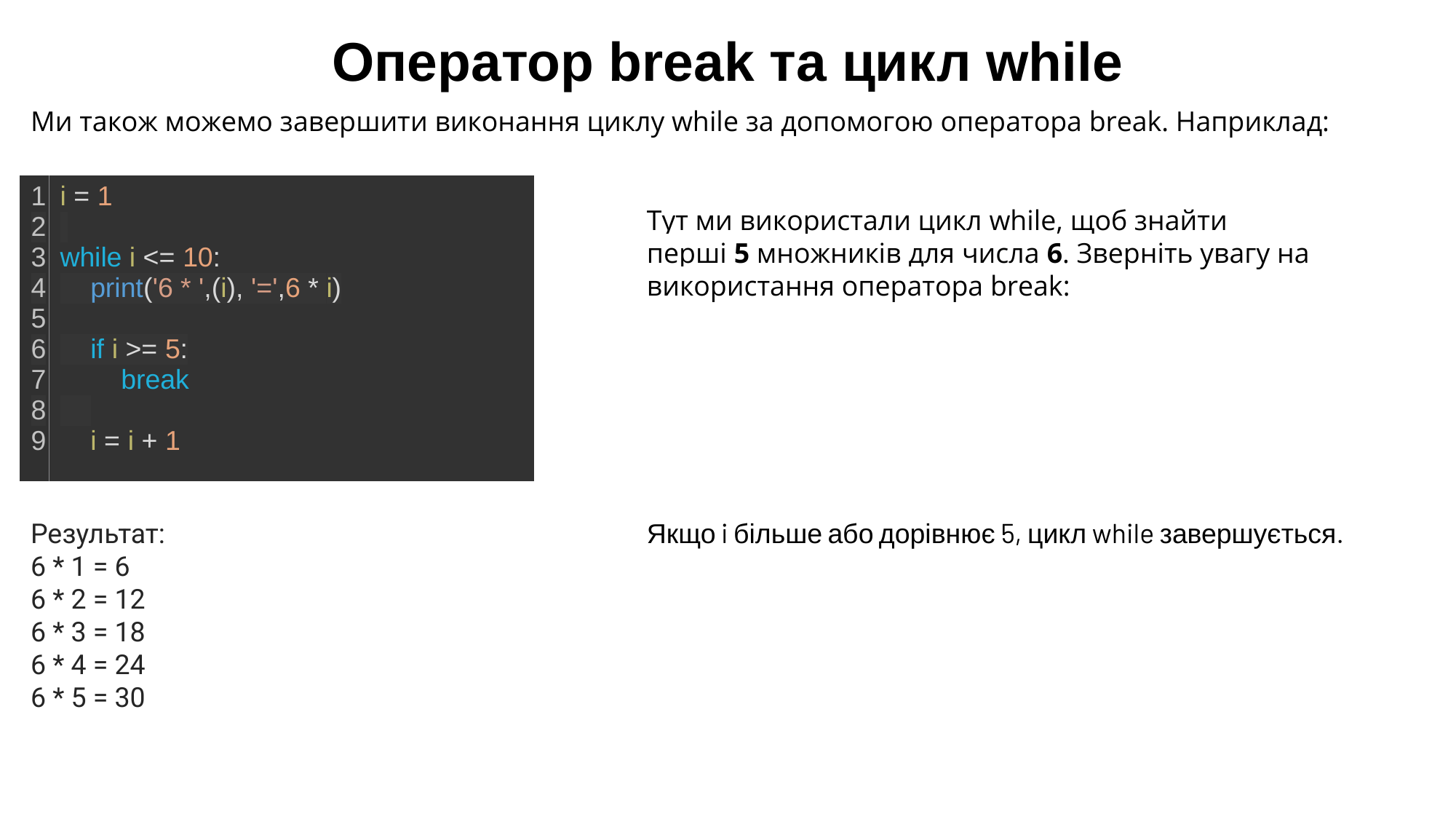

Оператор break та цикл while
Ми також можемо завершити виконання циклу while за допомогою оператора break. Наприклад:
| 1 2 3 4 5 6 7 8 9 | i = 1   while i <= 10:     print('6 \* ',(i), '=',6 \* i)       if i >= 5:         break          i = i + 1 |
| --- | --- |
Тут ми використали цикл while, щоб знайти перші 5 множників для числа 6. Зверніть увагу на використання оператора break:
Якщо i більше або дорівнює 5, цикл while завершується.
Результат:
6 * 1 = 6
6 * 2 = 12
6 * 3 = 18
6 * 4 = 24
6 * 5 = 30